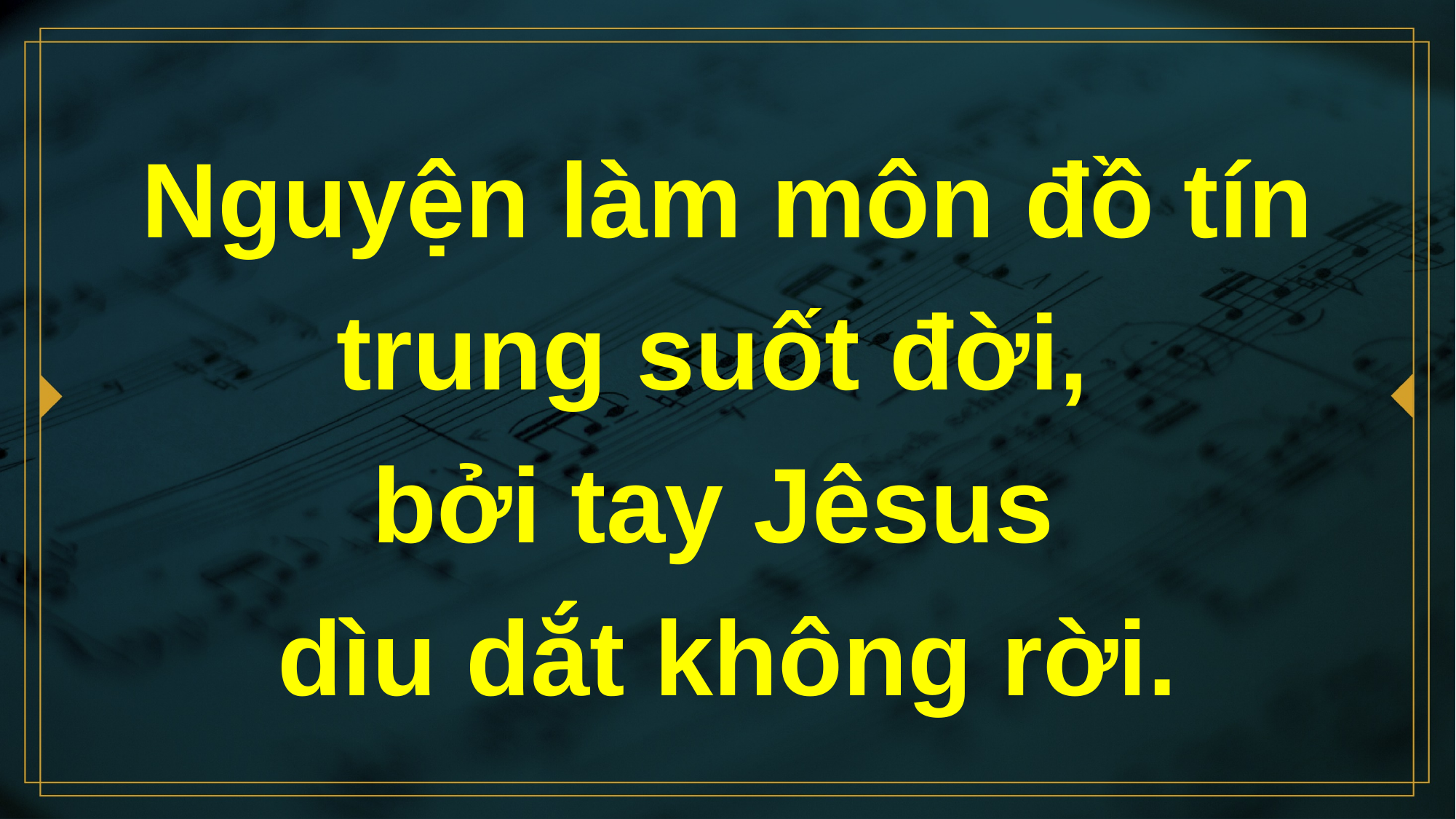

# Nguyện làm môn đồ tín trung suốt đời, bởi tay Jêsus dìu dắt không rời.